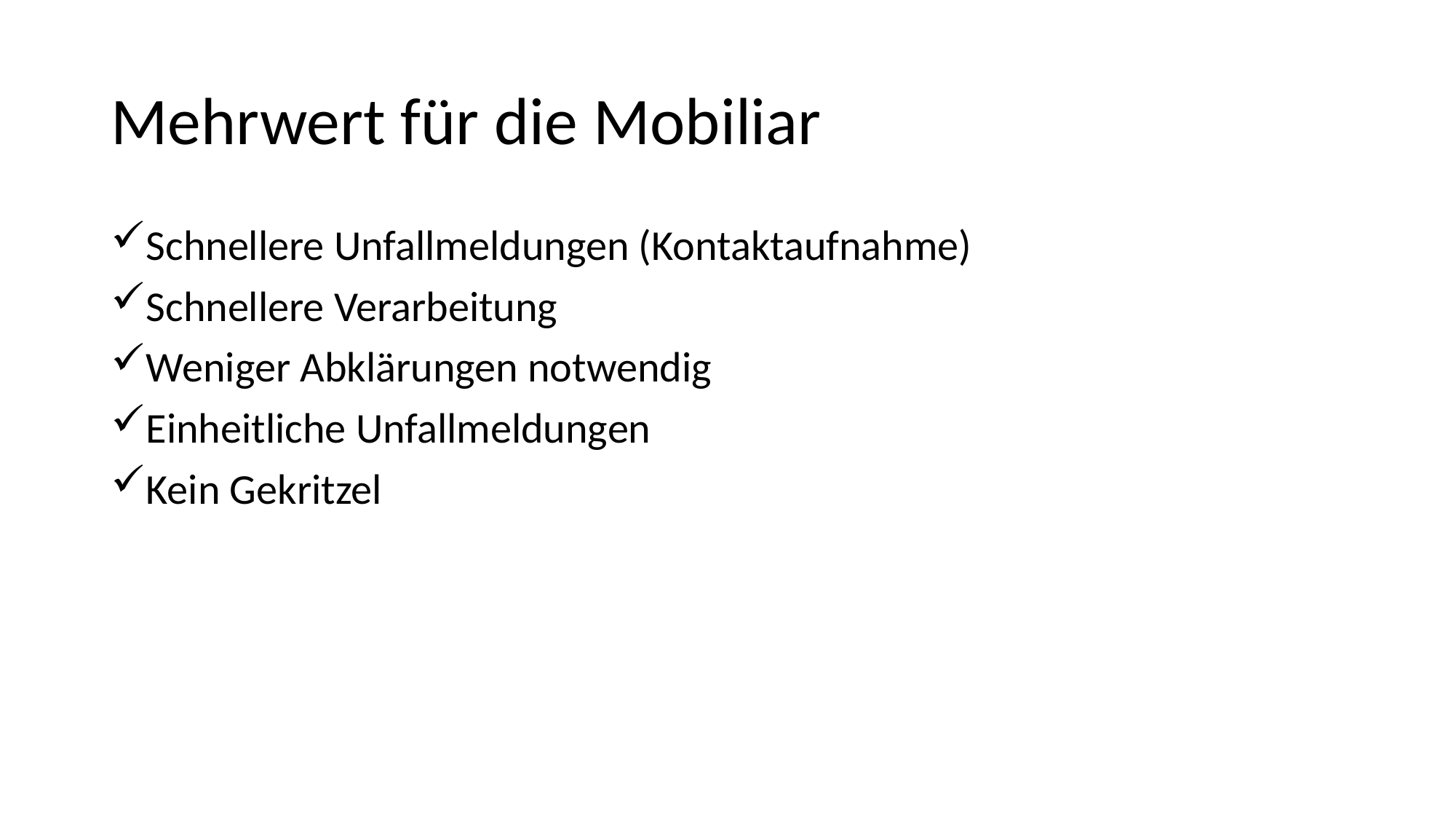

# Mehrwert für die Mobiliar
Schnellere Unfallmeldungen (Kontaktaufnahme)
Schnellere Verarbeitung
Weniger Abklärungen notwendig
Einheitliche Unfallmeldungen
Kein Gekritzel